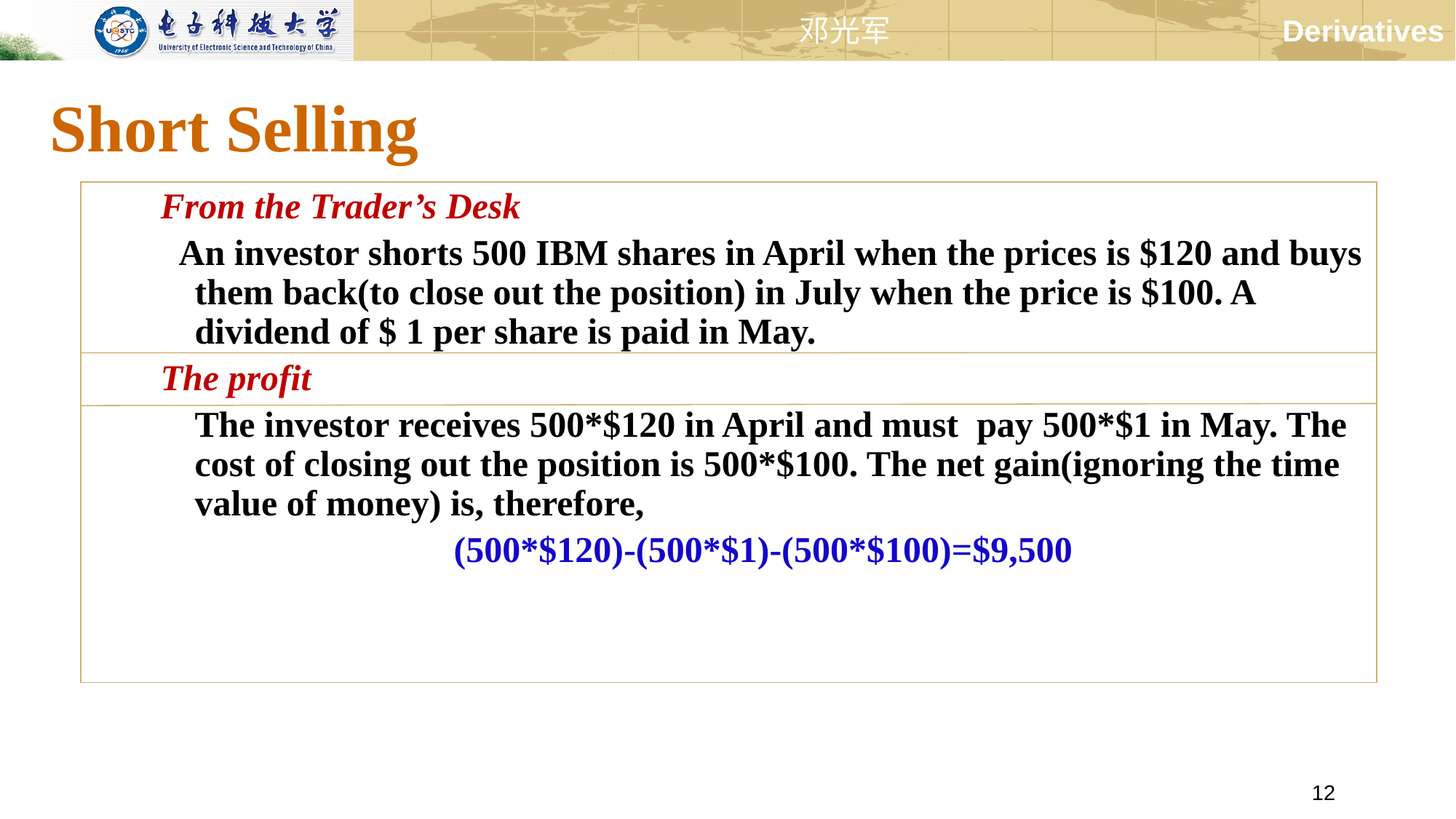

# Short Selling

From the Trader’s Desk
  An investor shorts 500 IBM shares in April when the prices is $120 and buys them back(to close out the position) in July when the price is $100. A dividend of $ 1 per share is paid in May.
The profit
	The investor receives 500*$120 in April and must  pay 500*$1 in May. The cost of closing out the position is 500*$100. The net gain(ignoring the time value of money) is, therefore,
(500*$120)-(500*$1)-(500*$100)=$9,500